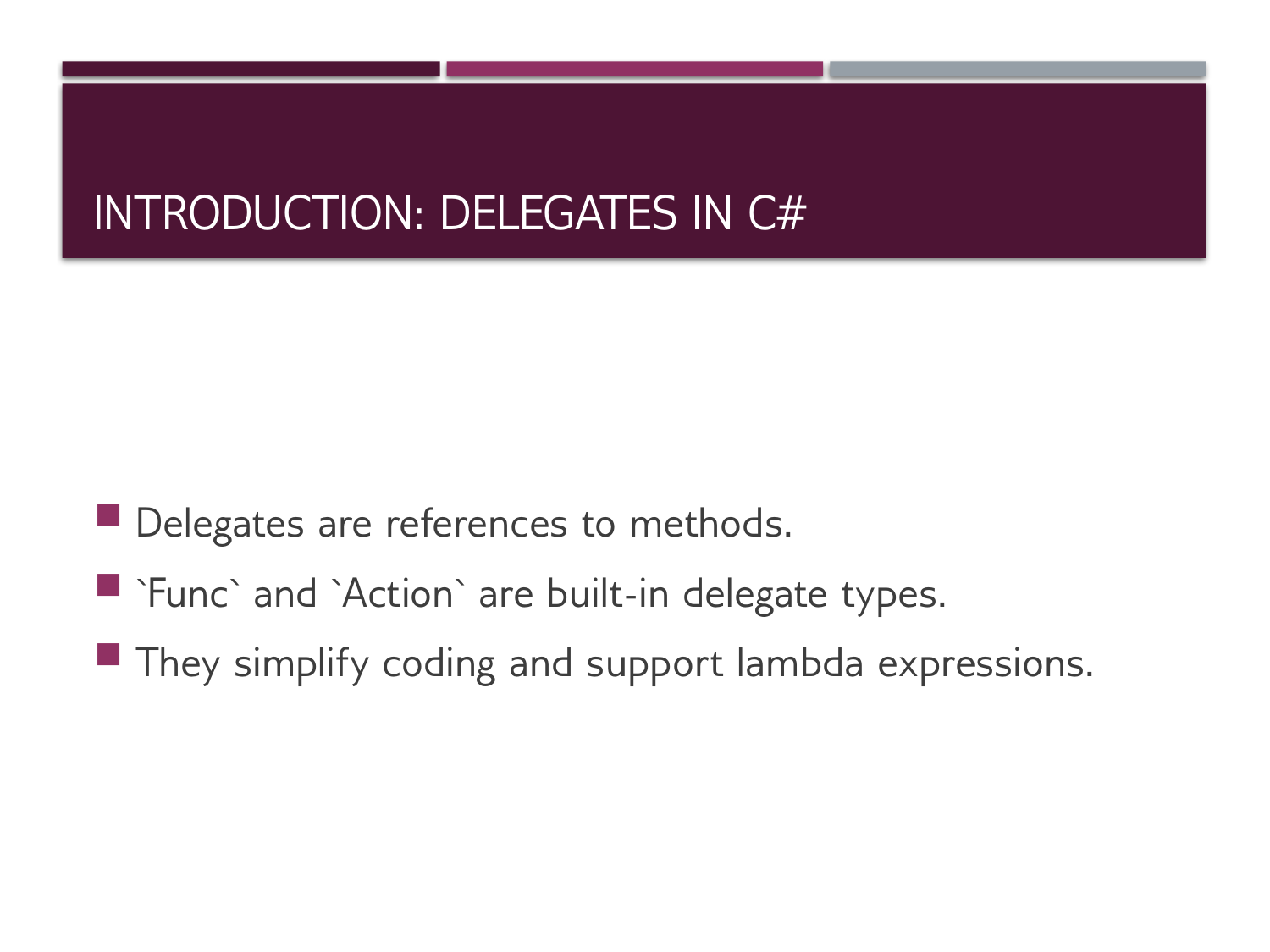

# Introduction: Delegates in C#

Delegates are references to methods.
`Func` and `Action` are built-in delegate types.
They simplify coding and support lambda expressions.